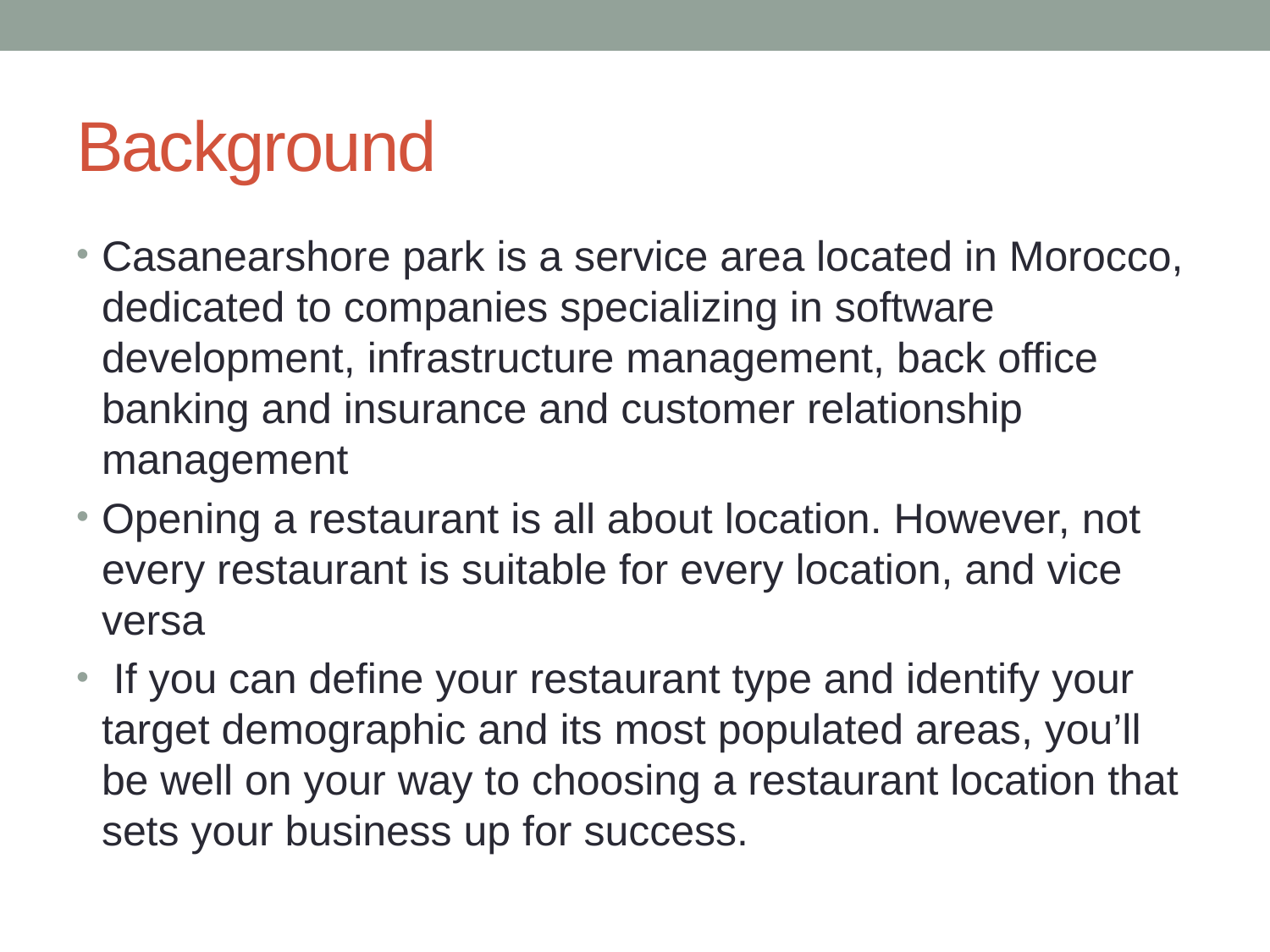

# Background
Casanearshore park is a service area located in Morocco, dedicated to companies specializing in software development, infrastructure management, back office banking and insurance and customer relationship management
Opening a restaurant is all about location. However, not every restaurant is suitable for every location, and vice versa
 If you can define your restaurant type and identify your target demographic and its most populated areas, you’ll be well on your way to choosing a restaurant location that sets your business up for success.